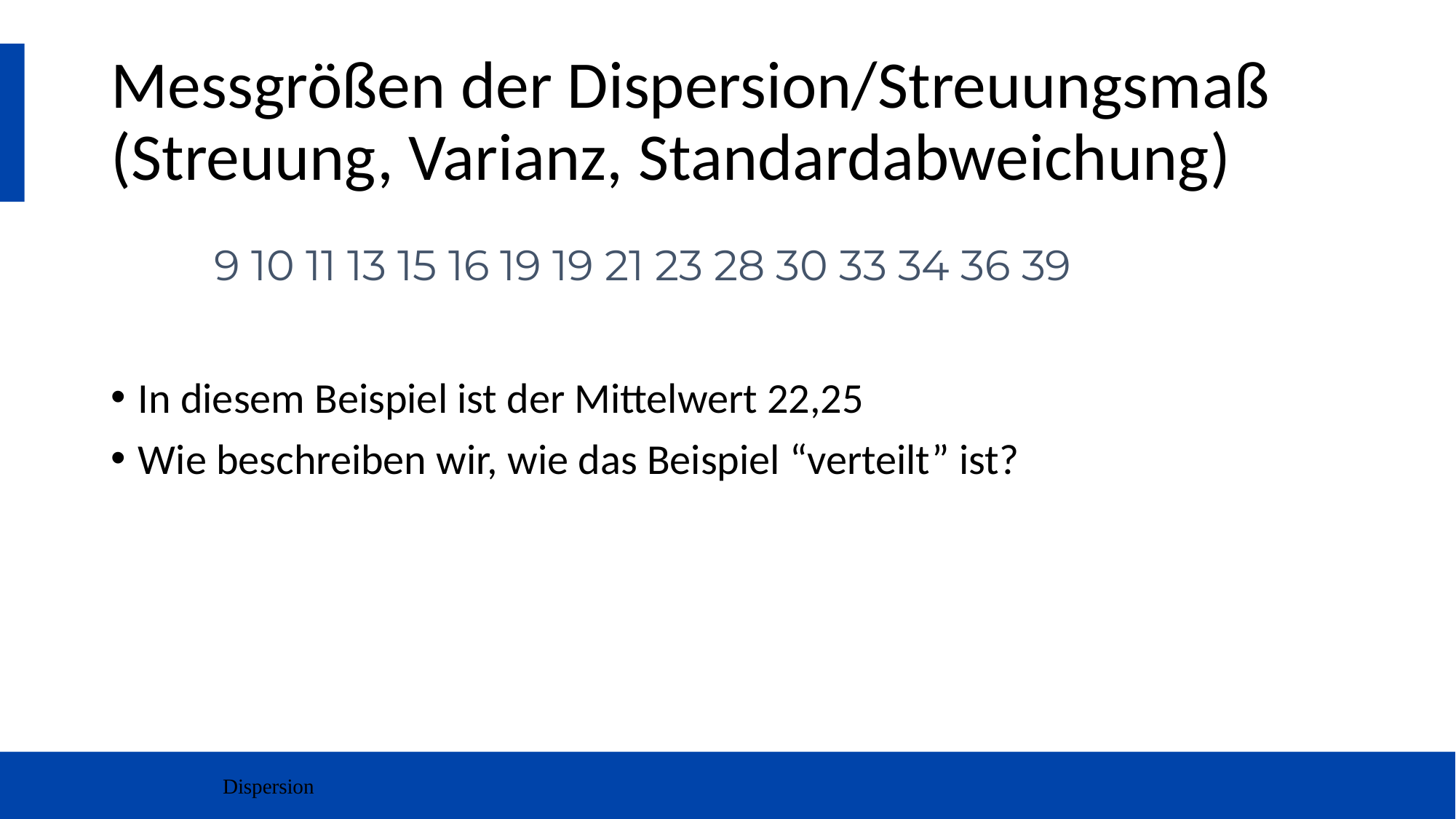

# Messgrößen der Dispersion/Streuungsmaß (Streuung, Varianz, Standardabweichung)
9 10 11 13 15 16 19 19 21 23 28 30 33 34 36 39
In diesem Beispiel ist der Mittelwert 22,25
Wie beschreiben wir, wie das Beispiel “verteilt” ist?
Dispersion